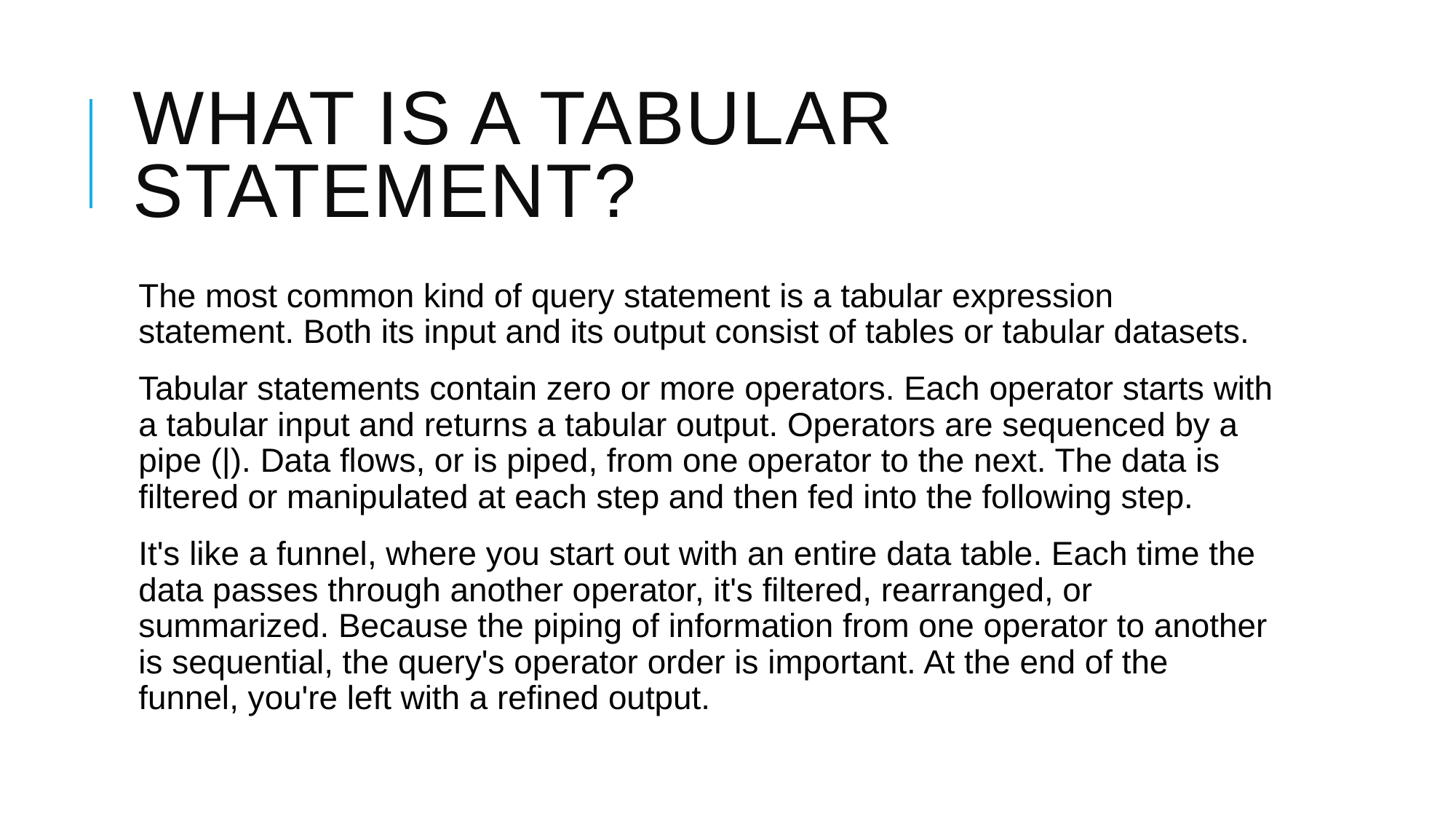

# What is a tabular statement?
The most common kind of query statement is a tabular expression statement. Both its input and its output consist of tables or tabular datasets.
Tabular statements contain zero or more operators. Each operator starts with a tabular input and returns a tabular output. Operators are sequenced by a pipe (|). Data flows, or is piped, from one operator to the next. The data is filtered or manipulated at each step and then fed into the following step.
It's like a funnel, where you start out with an entire data table. Each time the data passes through another operator, it's filtered, rearranged, or summarized. Because the piping of information from one operator to another is sequential, the query's operator order is important. At the end of the funnel, you're left with a refined output.